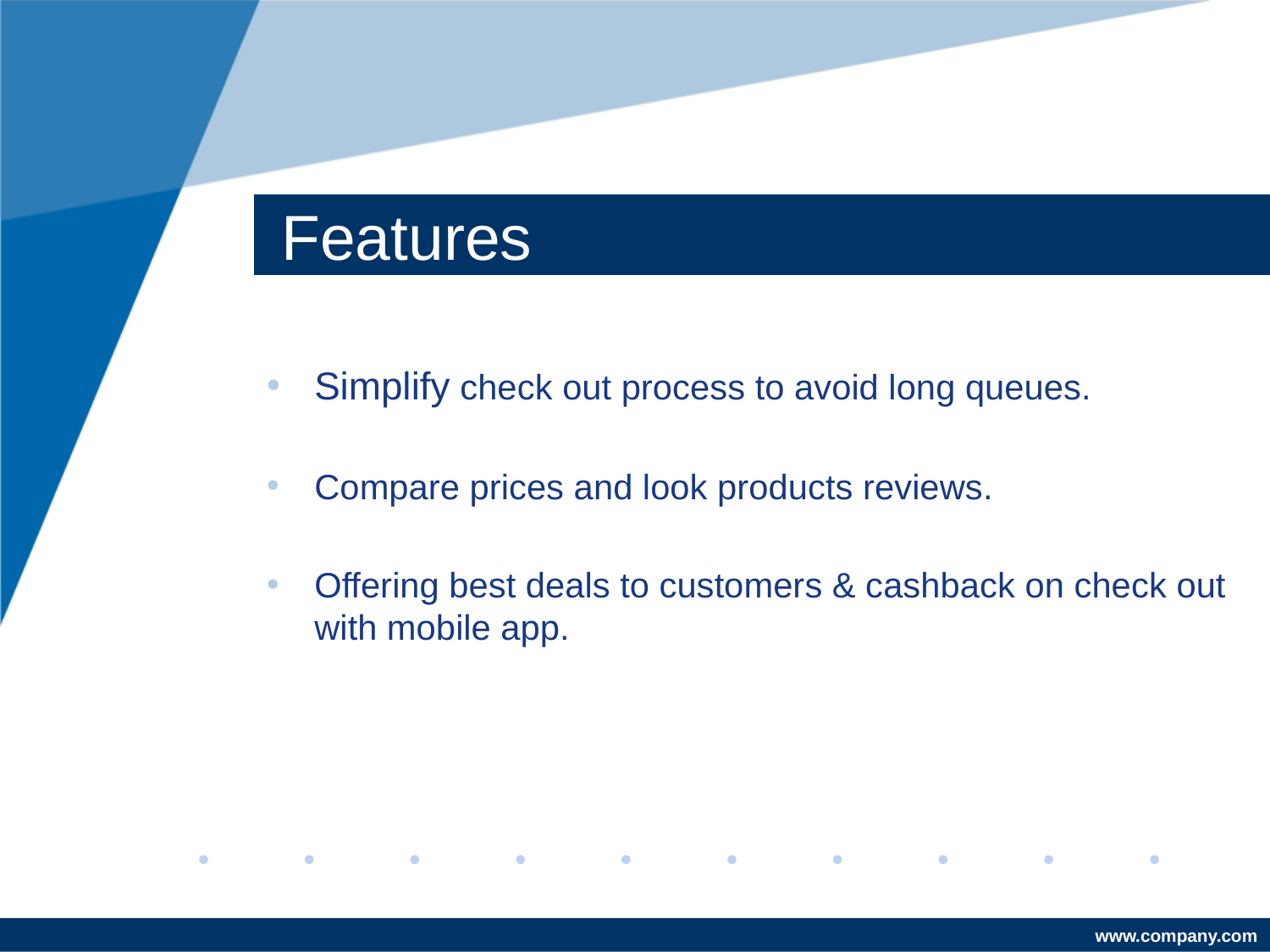

# Features

Simplify check out process to avoid long queues.

Compare prices and look products reviews.

Offering best deals to customers & cashback on check out with mobile app.